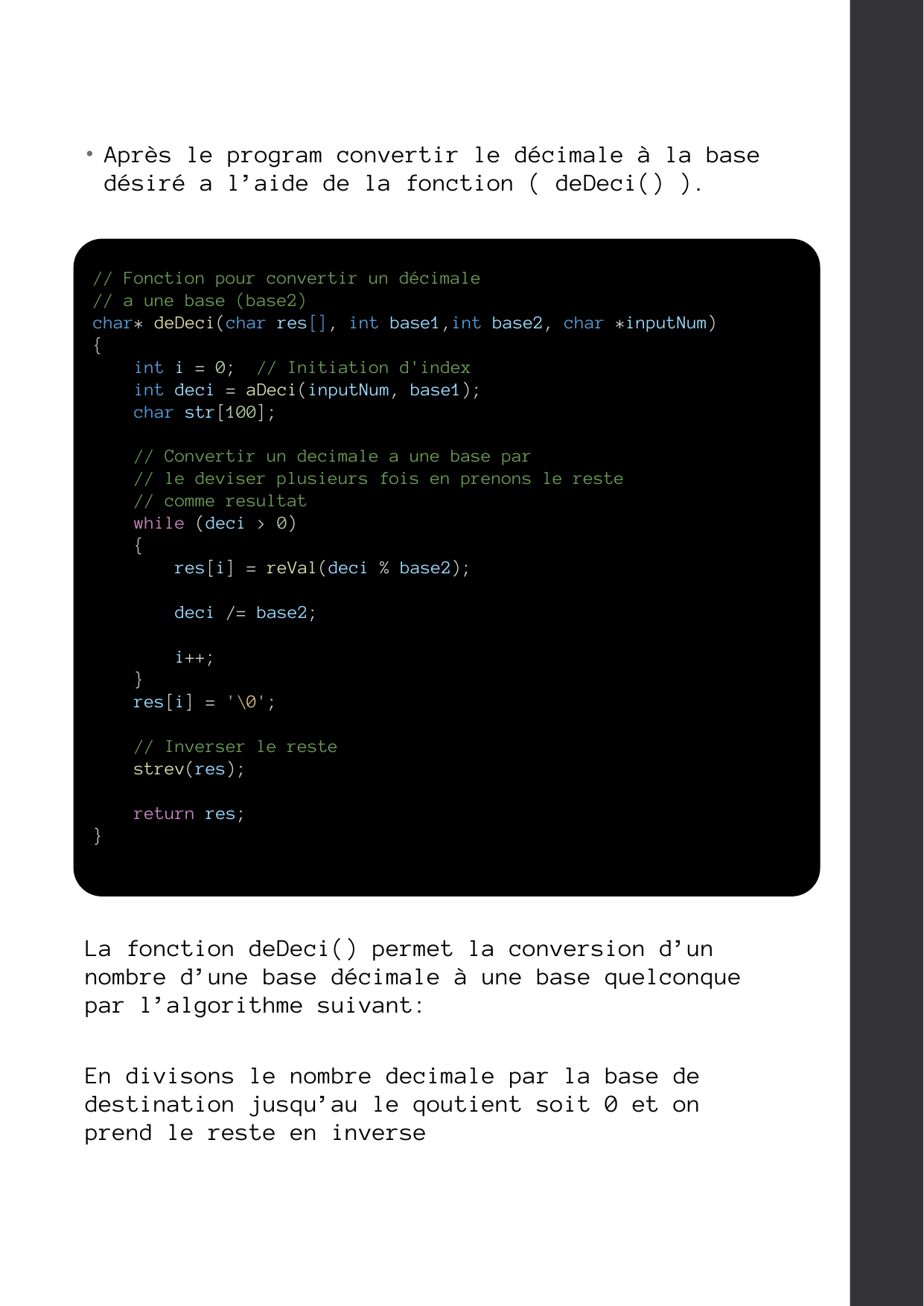

Après le program convertir le décimale à la base désiré a l’aide de la fonction ( deDeci() ).
// Fonction pour convertir un décimale
// a une base (base2)
char* deDeci(char res[], int base1,int base2, char *inputNum)
{
    int i = 0;  // Initiation d'index
    int deci = aDeci(inputNum, base1);
    char str[100];

    // Convertir un decimale a une base par
    // le deviser plusieurs fois en prenons le reste
    // comme resultat
    while (deci > 0)
    {
        res[i] = reVal(deci % base2);
        deci /= base2;

        i++;
    }
    res[i] = '\0';
    // Inverser le reste
    strev(res);

    return res;
}

La fonction deDeci() permet la conversion d’un nombre d’une base décimale à une base quelconque par l’algorithme suivant:

En divisons le nombre decimale par la base de destination jusqu’au le qoutient soit 0 et on prend le reste en inverse